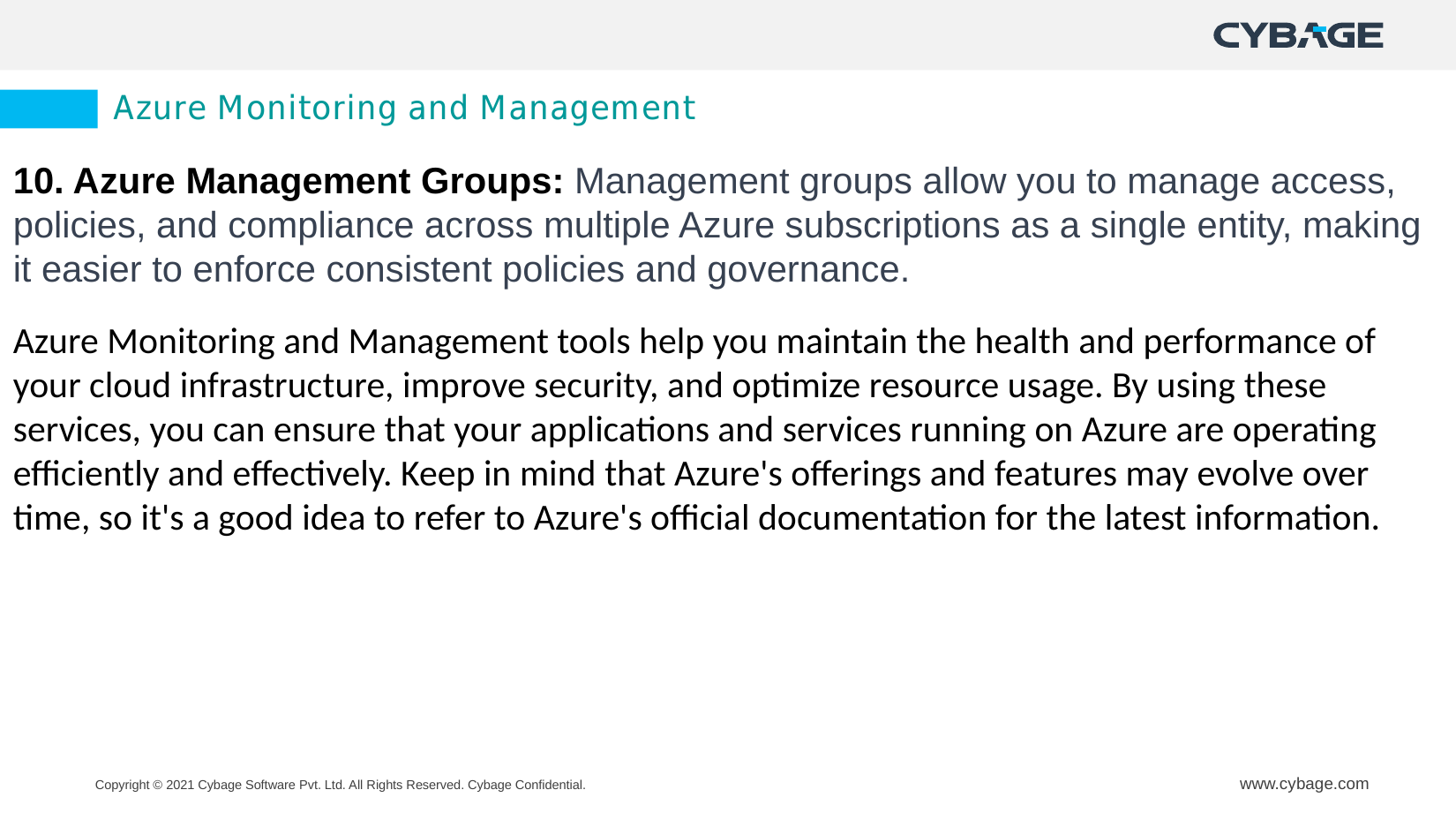

# Azure Monitoring and Management
10. Azure Management Groups: Management groups allow you to manage access, policies, and compliance across multiple Azure subscriptions as a single entity, making it easier to enforce consistent policies and governance.
Azure Monitoring and Management tools help you maintain the health and performance of your cloud infrastructure, improve security, and optimize resource usage. By using these services, you can ensure that your applications and services running on Azure are operating efficiently and effectively. Keep in mind that Azure's offerings and features may evolve over time, so it's a good idea to refer to Azure's official documentation for the latest information.